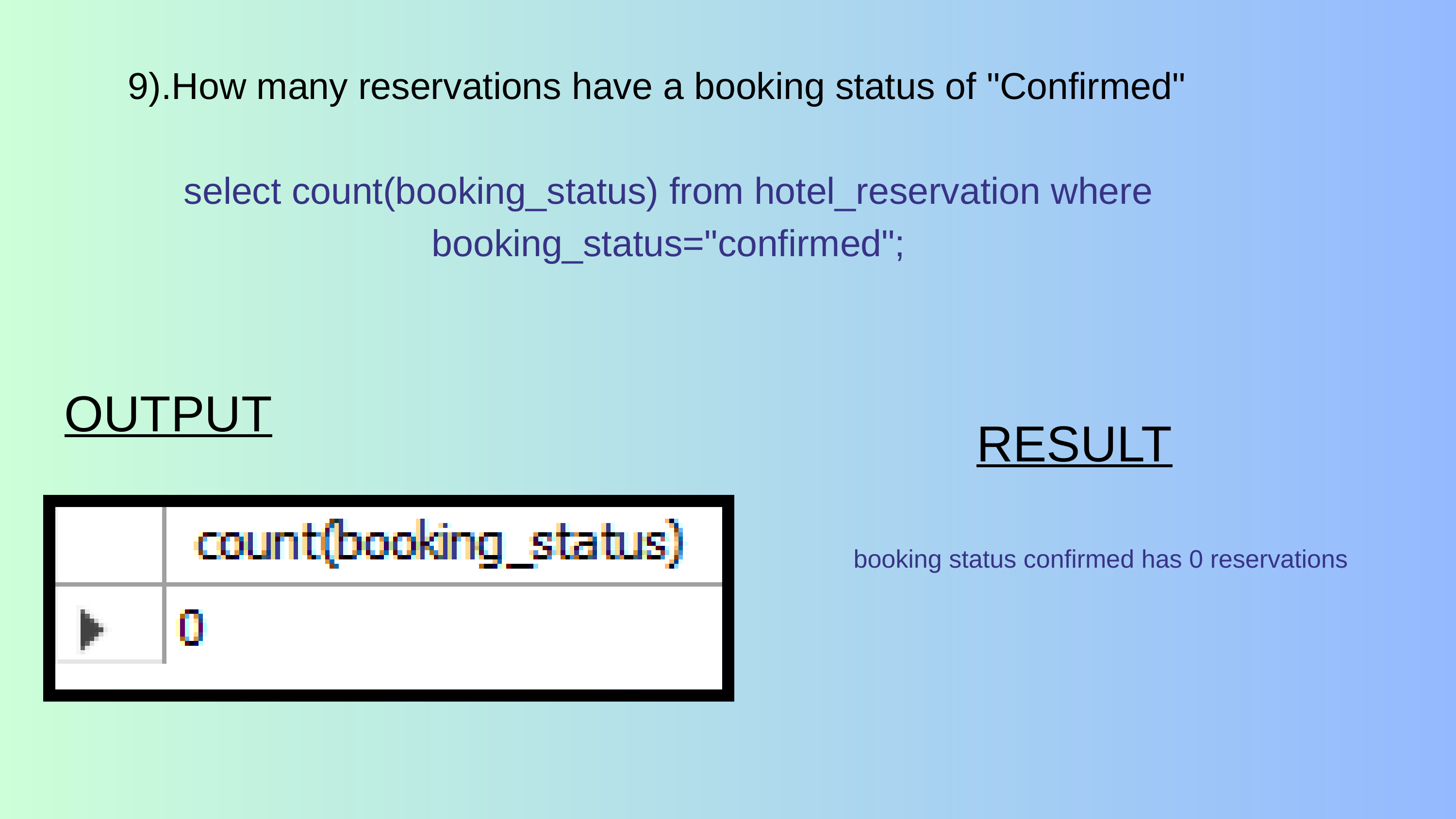

9).How many reservations have a booking status of "Confirmed"
select count(booking_status) from hotel_reservation where booking_status="confirmed";
OUTPUT
RESULT

booking status confirmed has 0 reservations